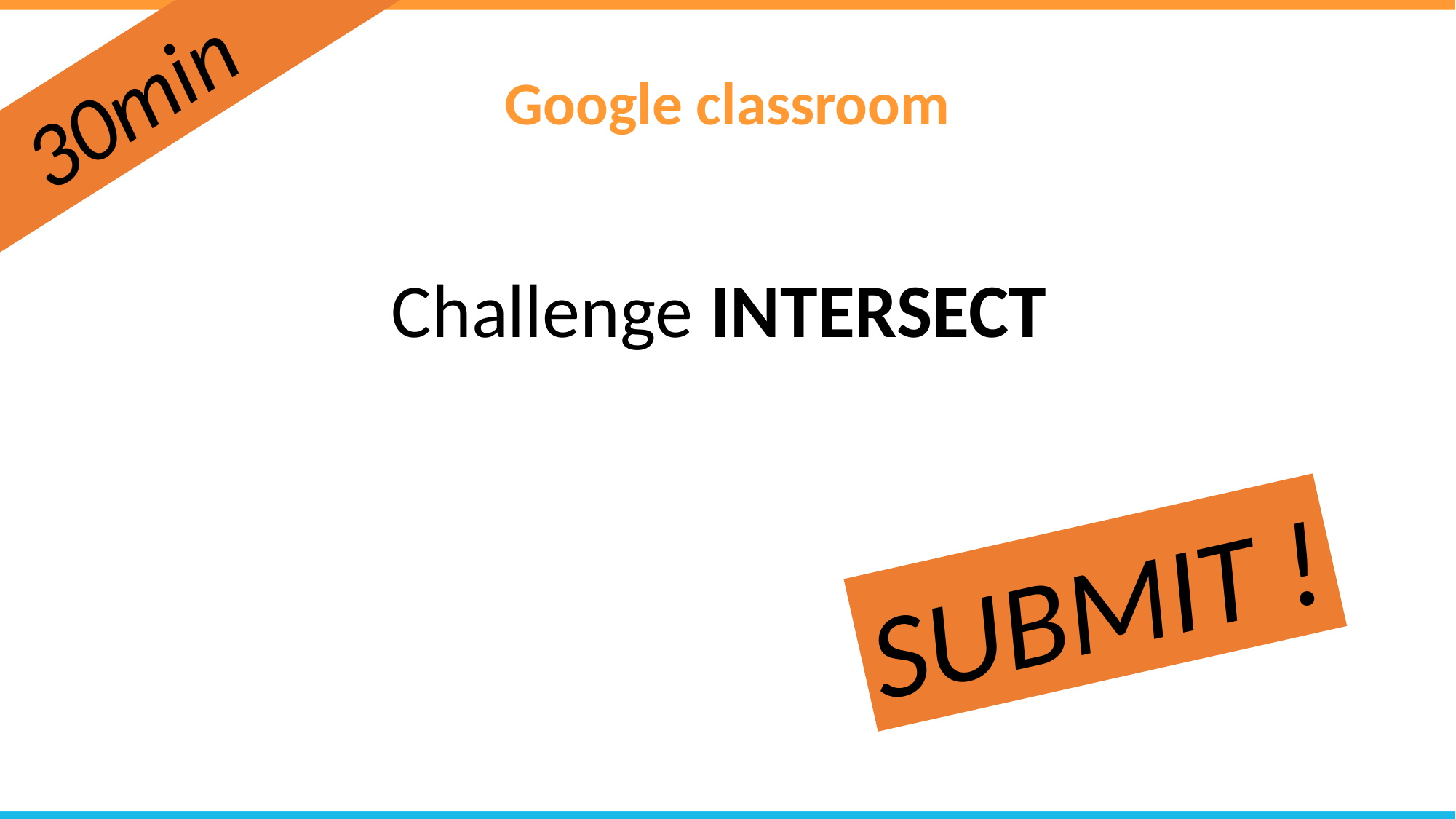

30min
Google classroom
Challenge INTERSECT
SUBMIT !